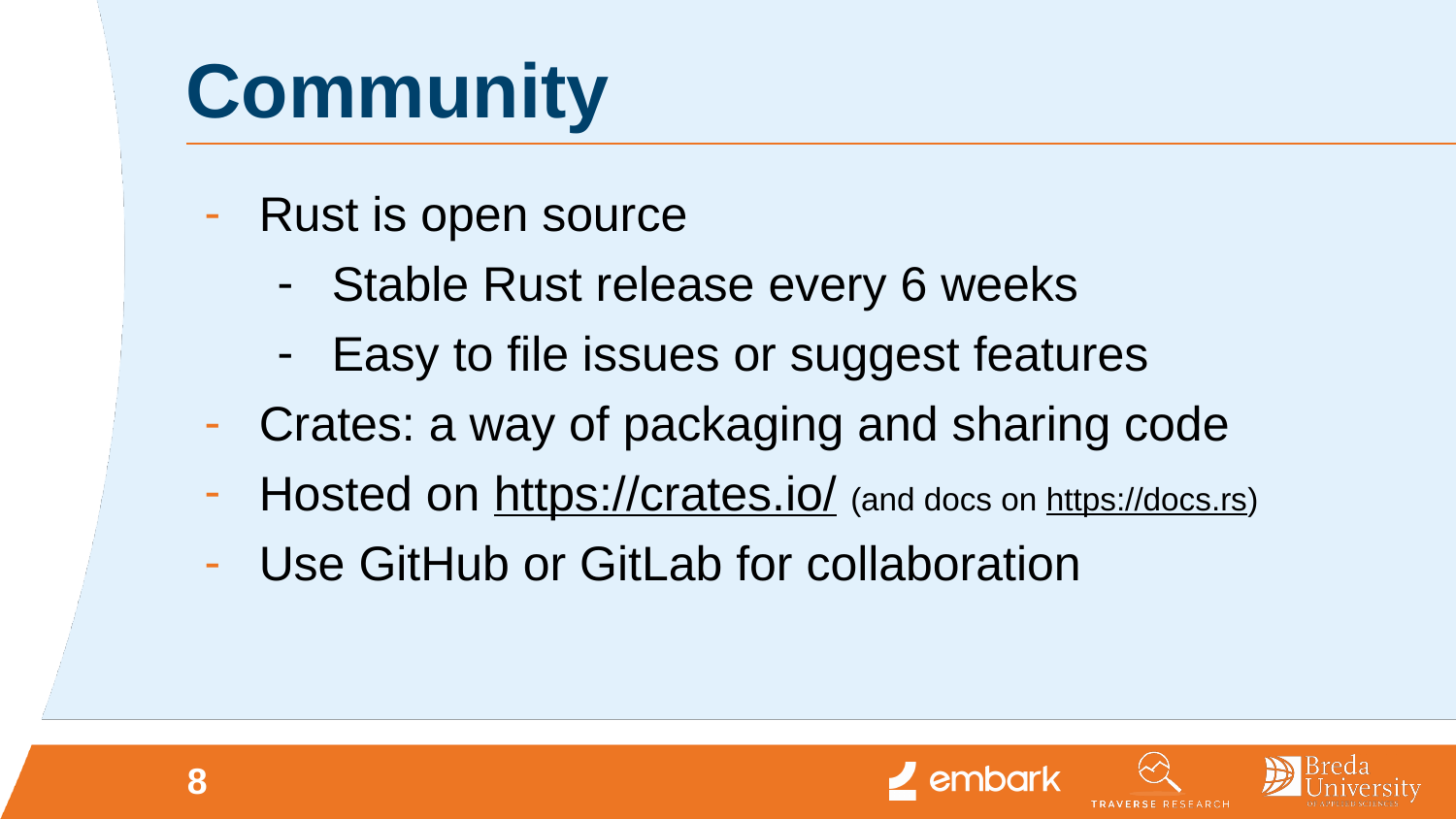

# Community
Rust is open source
Stable Rust release every 6 weeks
Easy to file issues or suggest features
Crates: a way of packaging and sharing code
Hosted on https://crates.io/ (and docs on https://docs.rs)
Use GitHub or GitLab for collaboration
8